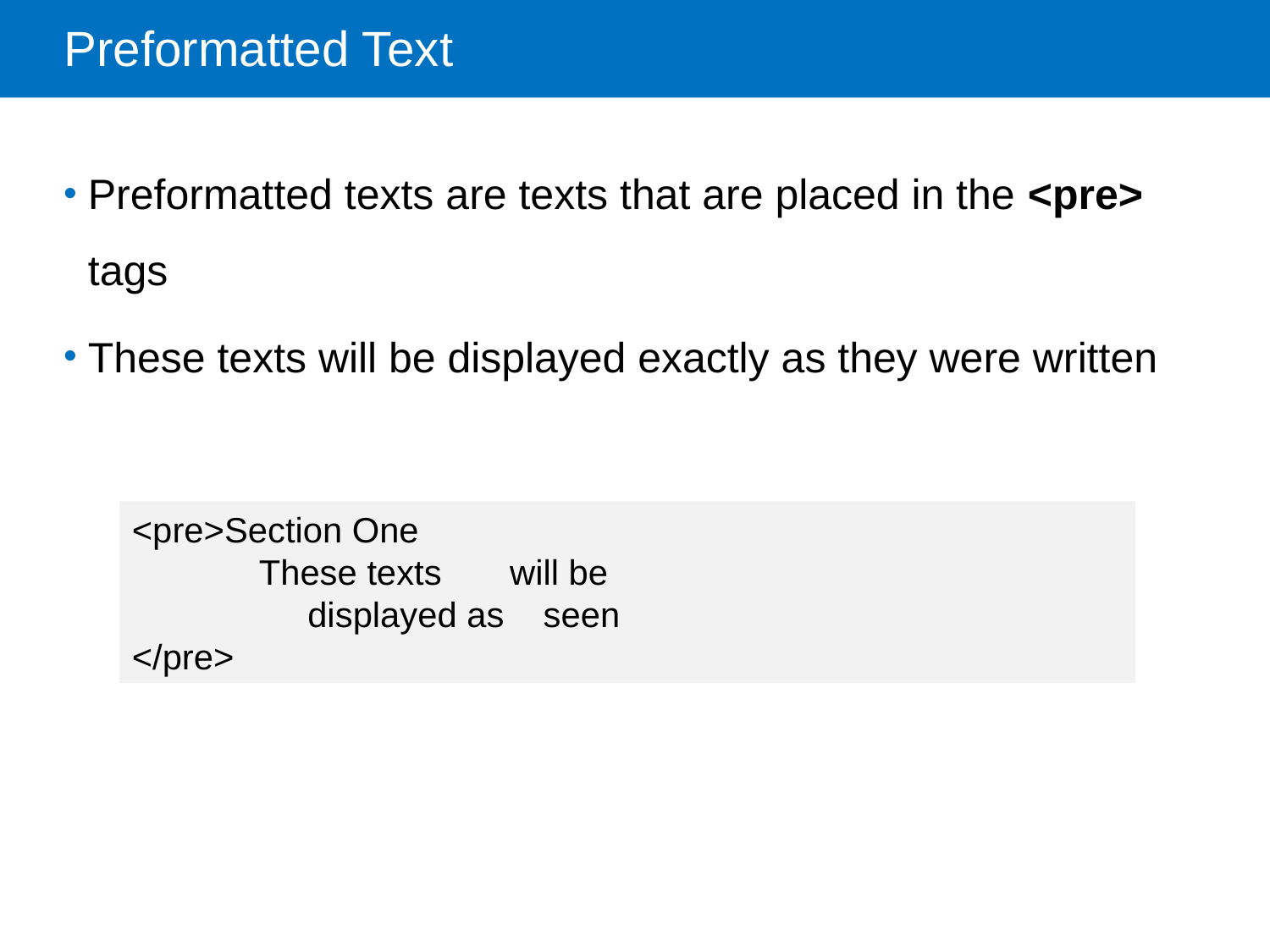

# Preformatted Text
Preformatted texts are texts that are placed in the <pre> tags
These texts will be displayed exactly as they were written

<pre>Section One
	These texts       will be
	     displayed as    seen
</pre>